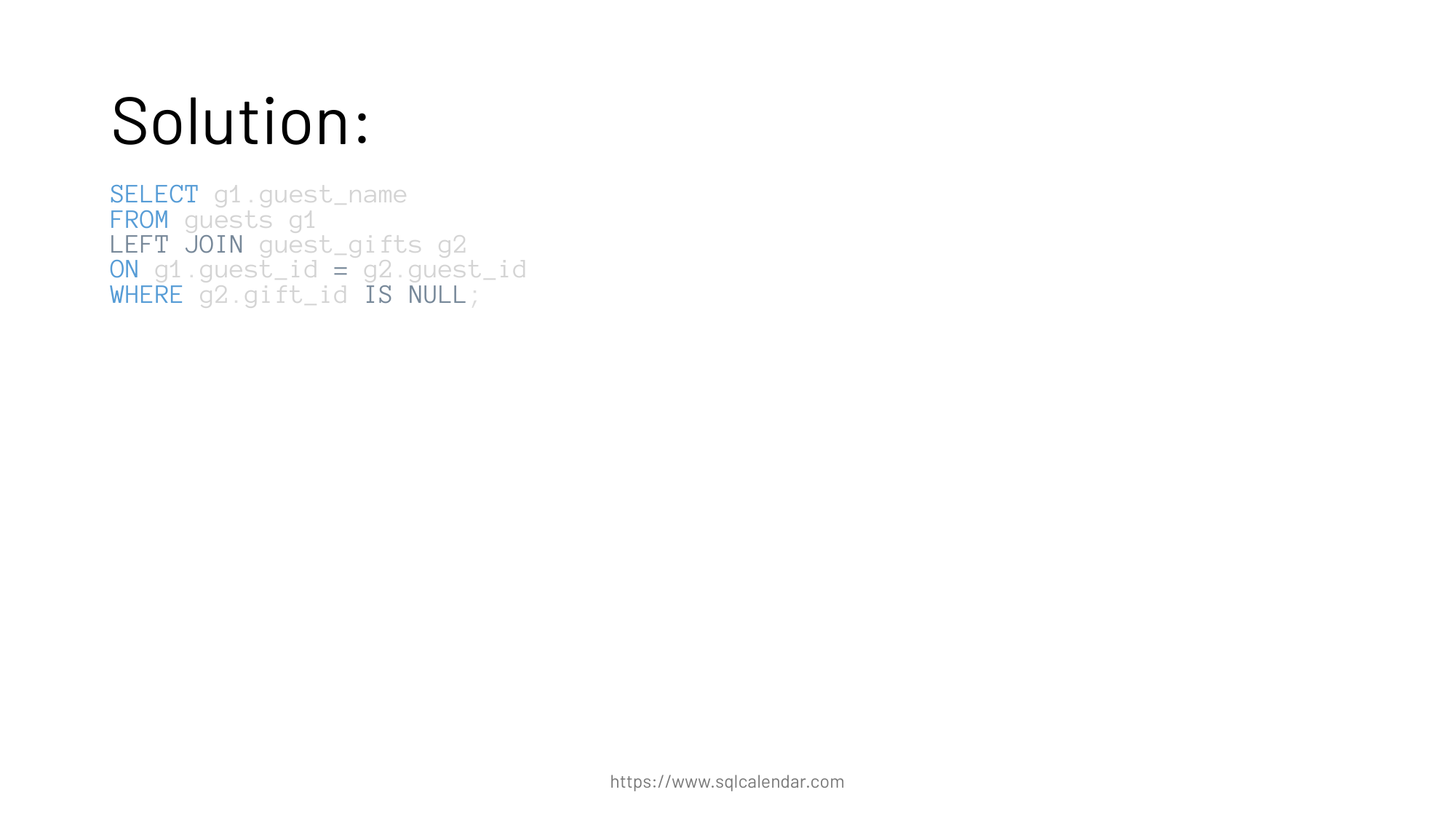

# Solution:
SELECT g1.guest_name
FROM guests g1
LEFT JOIN guest_gifts g2
ON g1.guest_id = g2.guest_id
WHERE g2.gift_id IS NULL;
https://www.sqlcalendar.com